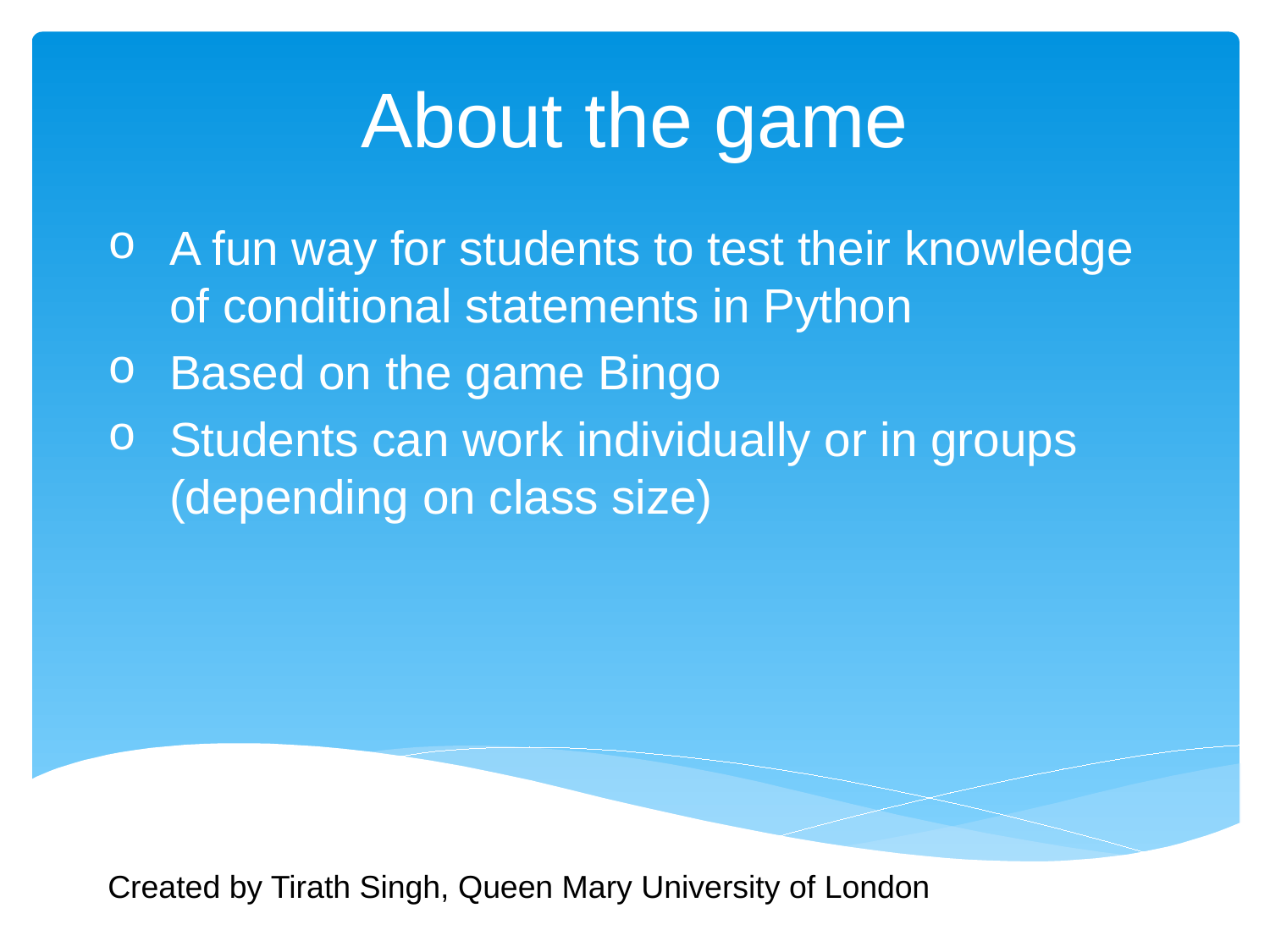

# About the game
A fun way for students to test their knowledge of conditional statements in Python
Based on the game Bingo
Students can work individually or in groups (depending on class size)

Created by Tirath Singh, Queen Mary University of London